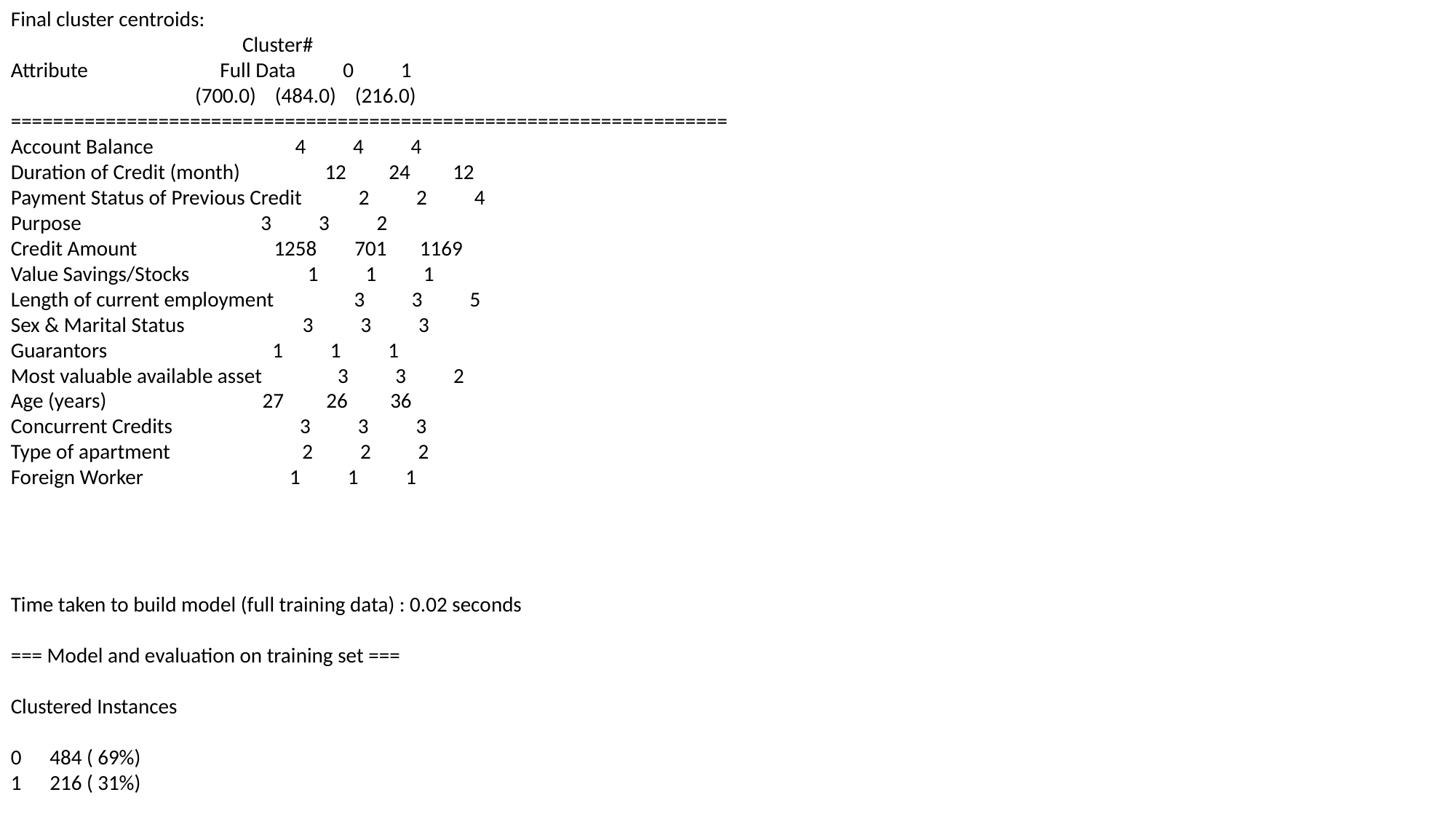

Final cluster centroids:
                                                 Cluster#
Attribute                            Full Data          0          1
                                       (700.0)    (484.0)    (216.0)
====================================================================
Account Balance                              4          4          4
Duration of Credit (month)                  12         24         12
Payment Status of Previous Credit            2          2          4
Purpose                                      3          3          2
Credit Amount                             1258        701       1169
Value Savings/Stocks                         1          1          1
Length of current employment                 3          3          5
Sex & Marital Status                         3          3          3
Guarantors                                   1          1          1
Most valuable available asset                3          3          2
Age (years)                                 27         26         36
Concurrent Credits                           3          3          3
Type of apartment                            2          2          2
Foreign Worker                               1          1          1

Time taken to build model (full training data) : 0.02 seconds

=== Model and evaluation on training set ===

Clustered Instances

0      484 ( 69%)
1      216 ( 31%)